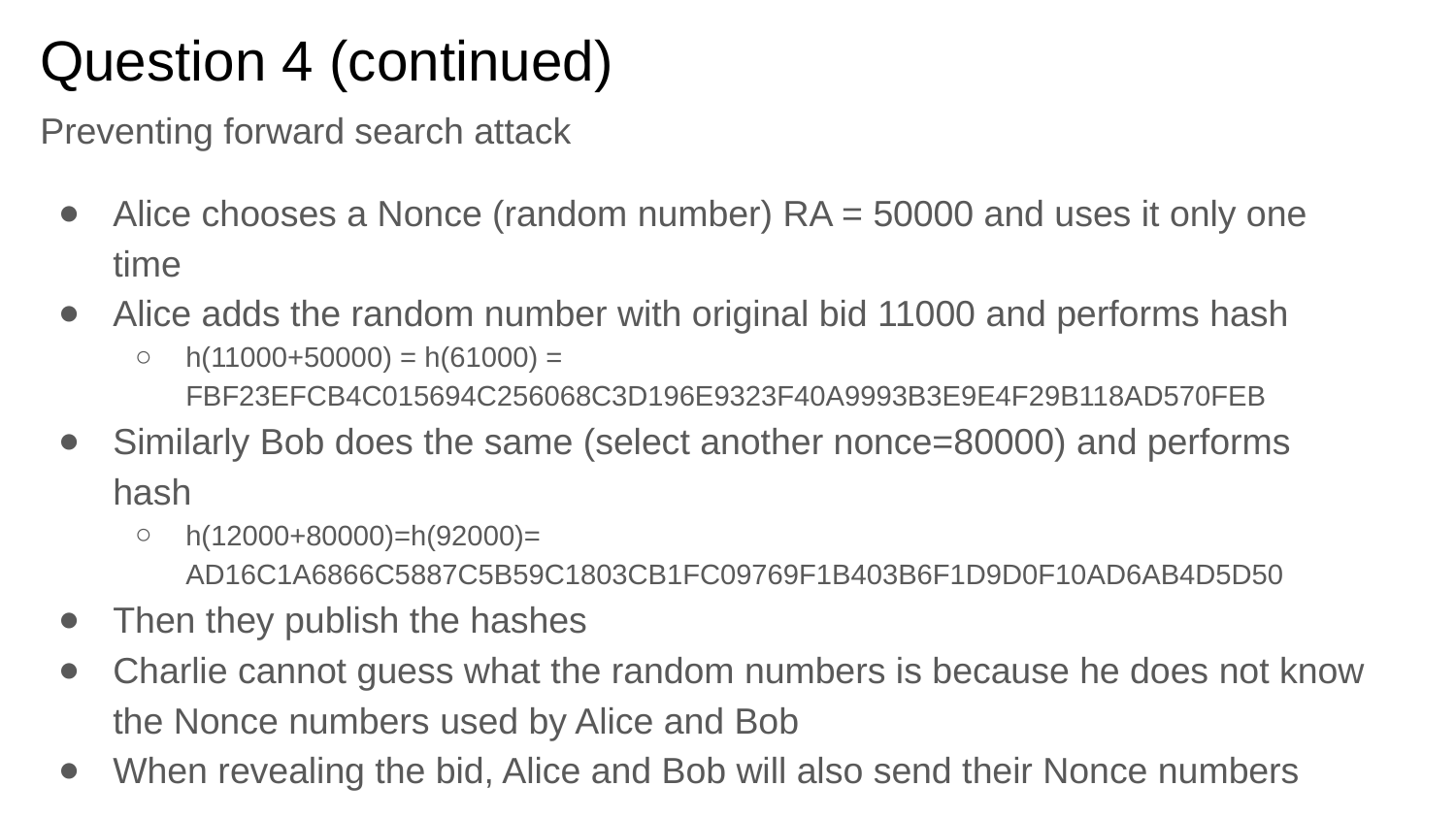

# Question 4 (continued)

Preventing forward search attack
Alice chooses a Nonce (random number) RA = 50000 and uses it only one time
Alice adds the random number with original bid 11000 and performs hash
h(11000+50000) = h(61000) = FBF23EFCB4C015694C256068C3D196E9323F40A9993B3E9E4F29B118AD570FEB
Similarly Bob does the same (select another nonce=80000) and performs hash
h(12000+80000)=h(92000)= AD16C1A6866C5887C5B59C1803CB1FC09769F1B403B6F1D9D0F10AD6AB4D5D50
Then they publish the hashes
Charlie cannot guess what the random numbers is because he does not know the Nonce numbers used by Alice and Bob
When revealing the bid, Alice and Bob will also send their Nonce numbers